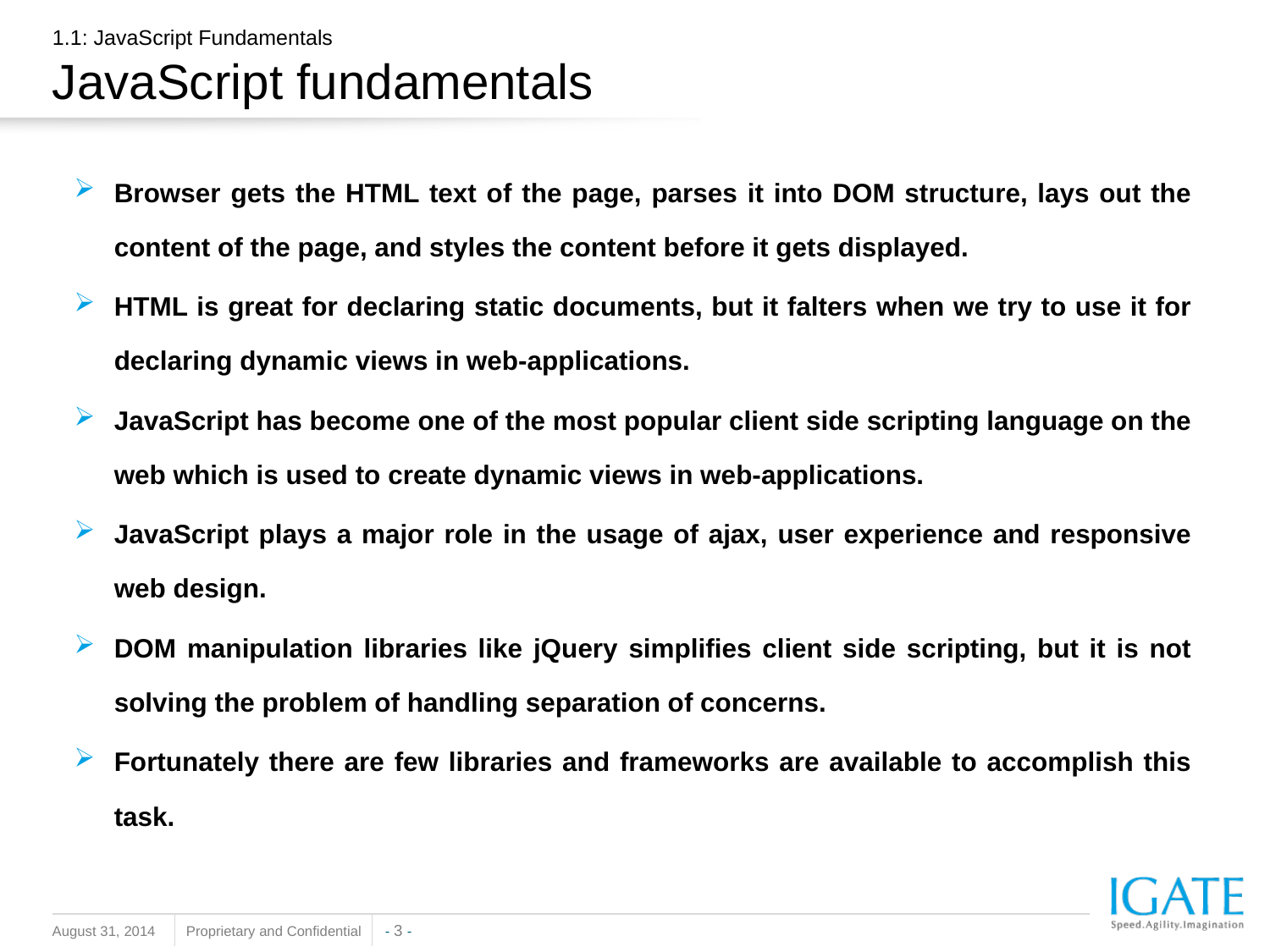

# 1.1: JavaScript Fundamentals JavaScript fundamentals
Browser gets the HTML text of the page, parses it into DOM structure, lays out the content of the page, and styles the content before it gets displayed.
HTML is great for declaring static documents, but it falters when we try to use it for declaring dynamic views in web-applications.
JavaScript has become one of the most popular client side scripting language on the web which is used to create dynamic views in web-applications.
JavaScript plays a major role in the usage of ajax, user experience and responsive web design.
DOM manipulation libraries like jQuery simplifies client side scripting, but it is not solving the problem of handling separation of concerns.
Fortunately there are few libraries and frameworks are available to accomplish this task.